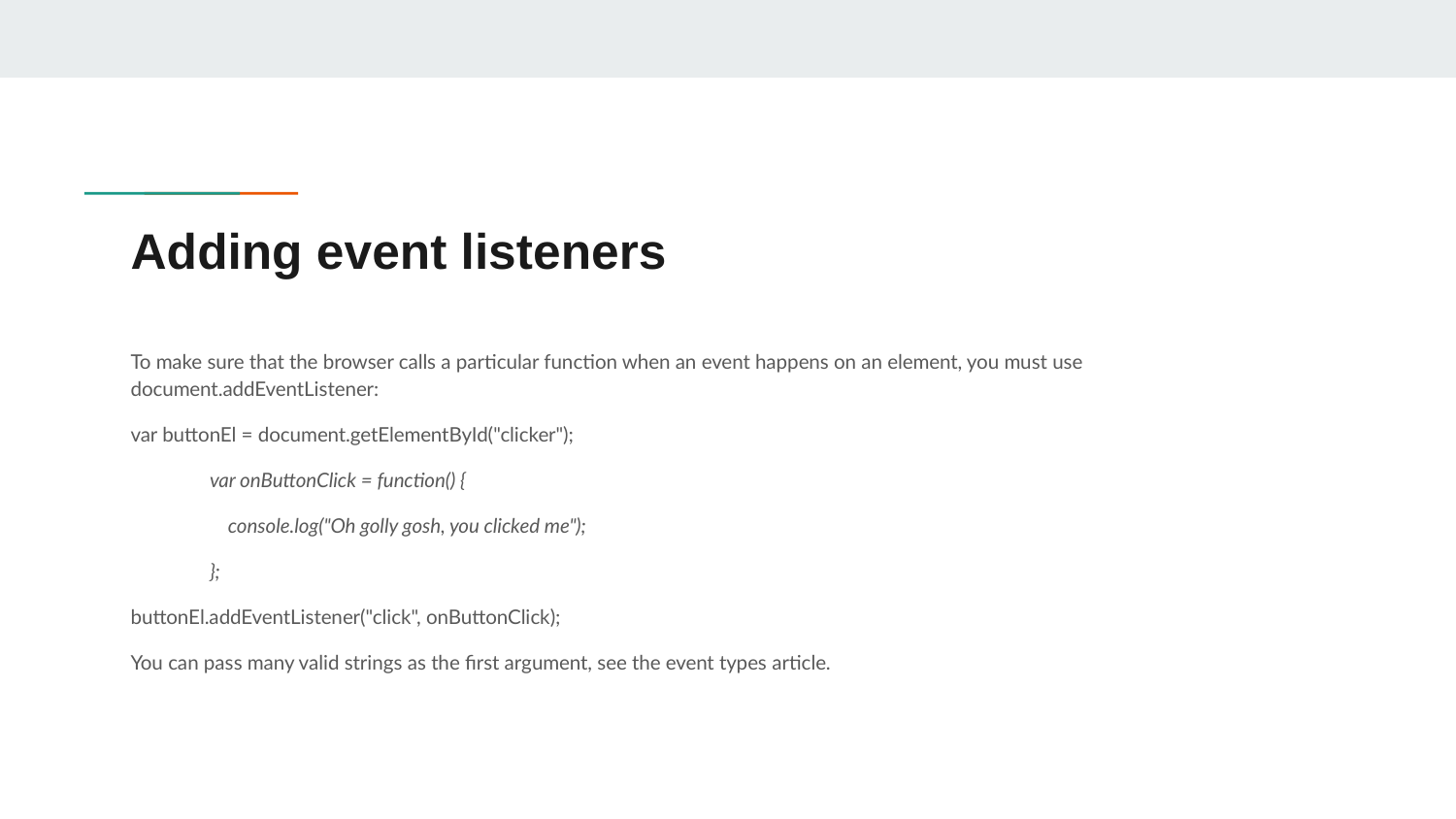

# Adding event listeners
To make sure that the browser calls a particular function when an event happens on an element, you must use document.addEventListener:
var buttonEl = document.getElementById("clicker");
var onButtonClick = function() {
    console.log("Oh golly gosh, you clicked me");
};
buttonEl.addEventListener("click", onButtonClick);
You can pass many valid strings as the first argument, see the event types article.